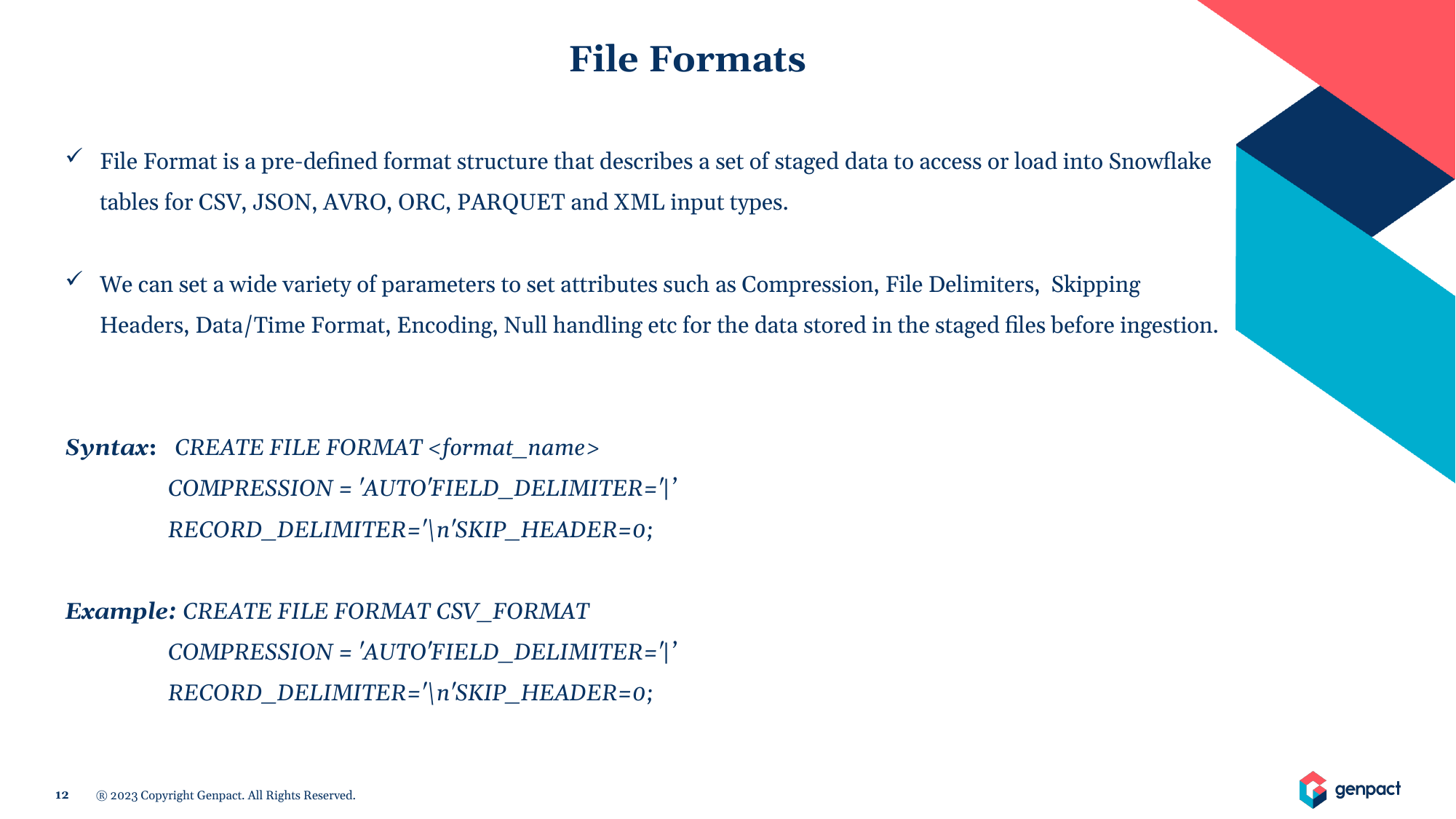

File Formats
File Format is a pre-defined format structure that describes a set of staged data to access or load into Snowflake tables for CSV, JSON, AVRO, ORC, PARQUET and XML input types.

We can set a wide variety of parameters to set attributes such as Compression, File Delimiters,  Skipping Headers, Data/Time Format, Encoding, Null handling etc for the data stored in the staged files before ingestion.

Syntax:   CREATE FILE FORMAT <format_name>
	COMPRESSION = 'AUTO'FIELD_DELIMITER='|’
	RECORD_DELIMITER='\n'SKIP_HEADER=0;

Example: CREATE FILE FORMAT CSV_FORMAT
	COMPRESSION = 'AUTO'FIELD_DELIMITER='|’
	RECORD_DELIMITER='\n'SKIP_HEADER=0;